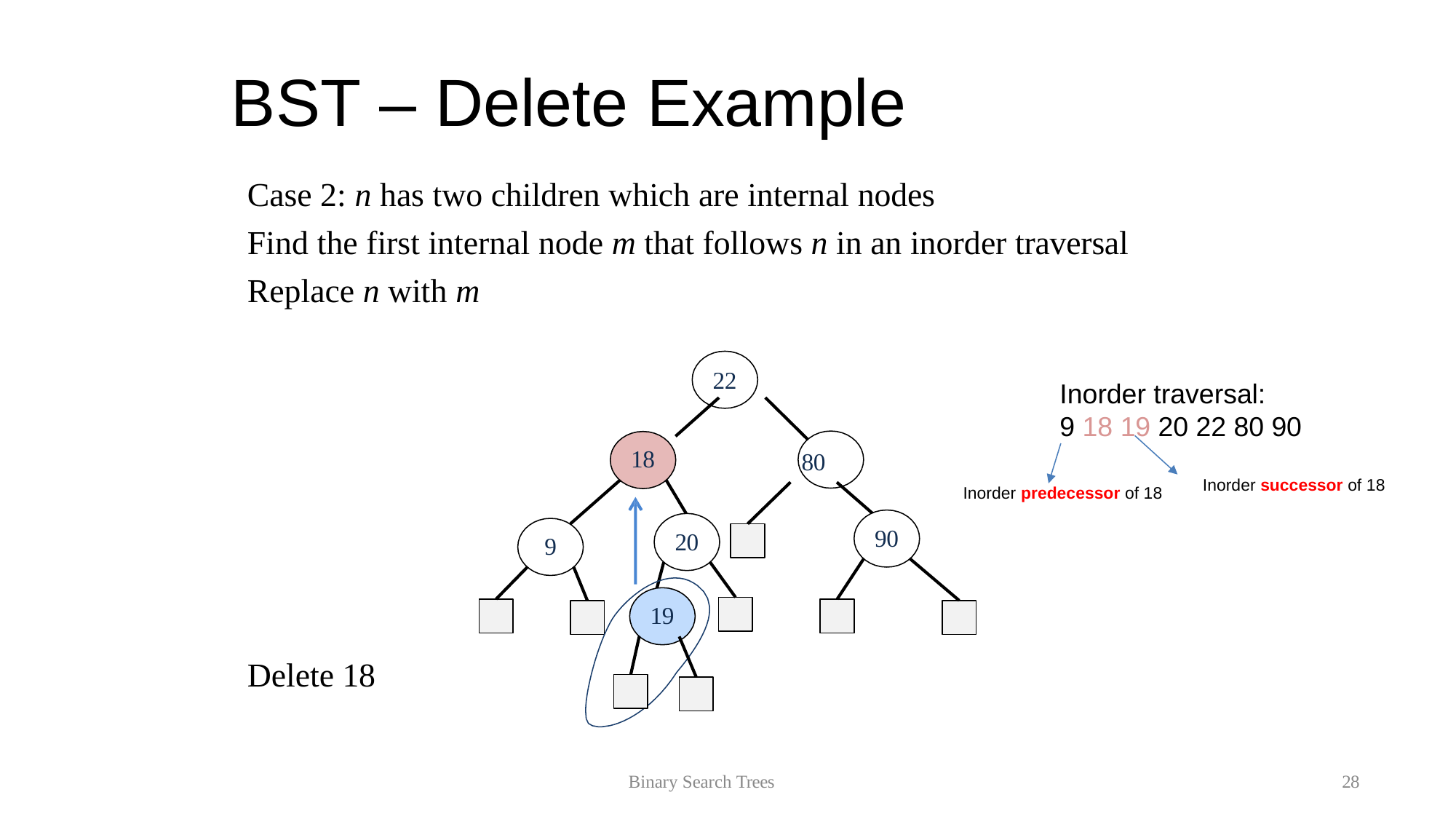

# BST – Delete Example
Case 2: n has two children which are internal nodes
Find the first internal node m that follows n in an inorder traversal Replace n with m

22

Inorder traversal:
9 18 19 20 22 80 90

18
80
Inorder successor of 18
Inorder predecessor of 18

90

20
9

19

Delete 18

Binary Search Trees
28